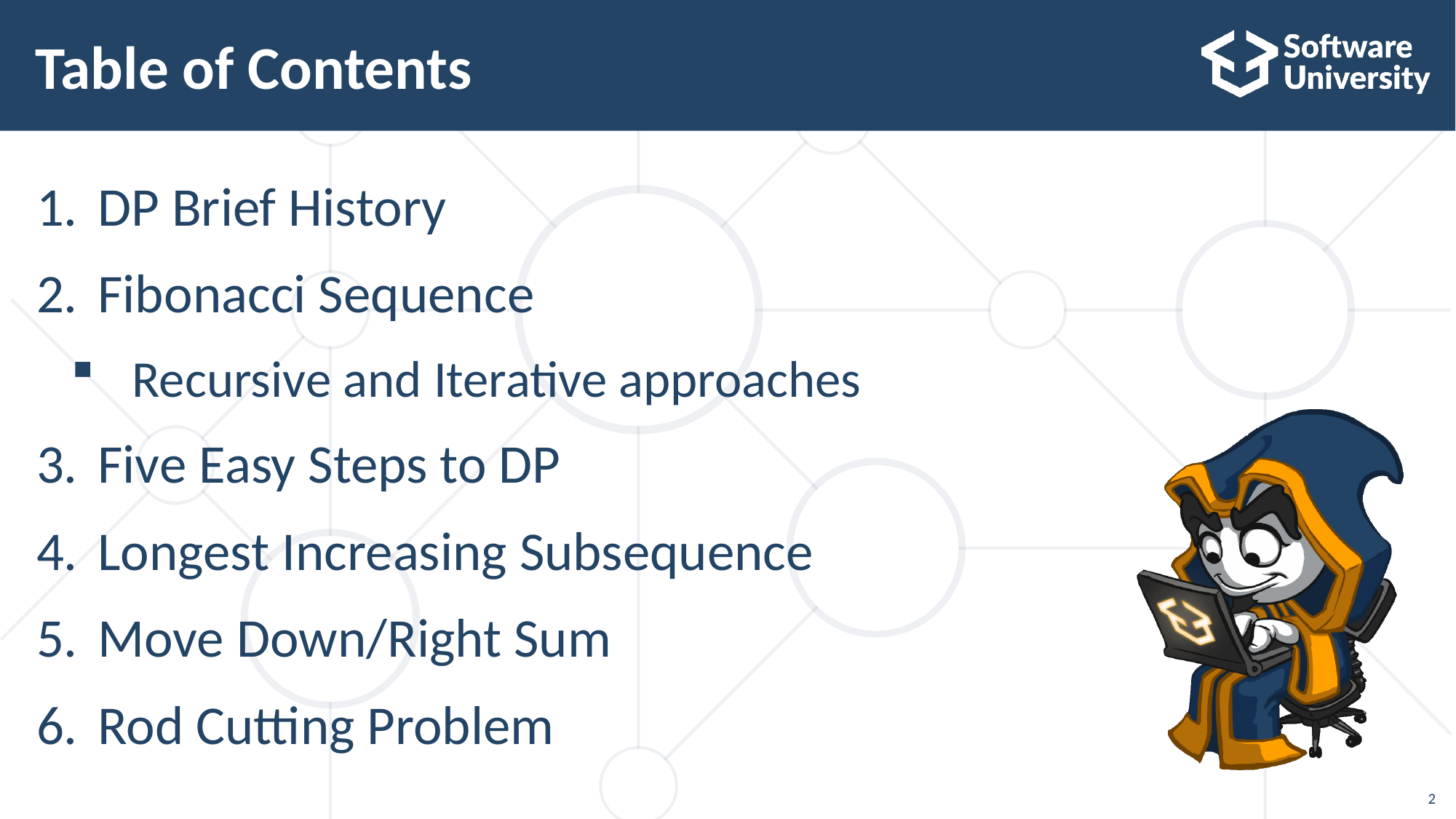

# Table of Contents
DP Brief History
Fibonacci Sequence
Recursive and Iterative approaches
Five Easy Steps to DP
Longest Increasing Subsequence
Move Down/Right Sum
Rod Cutting Problem
2